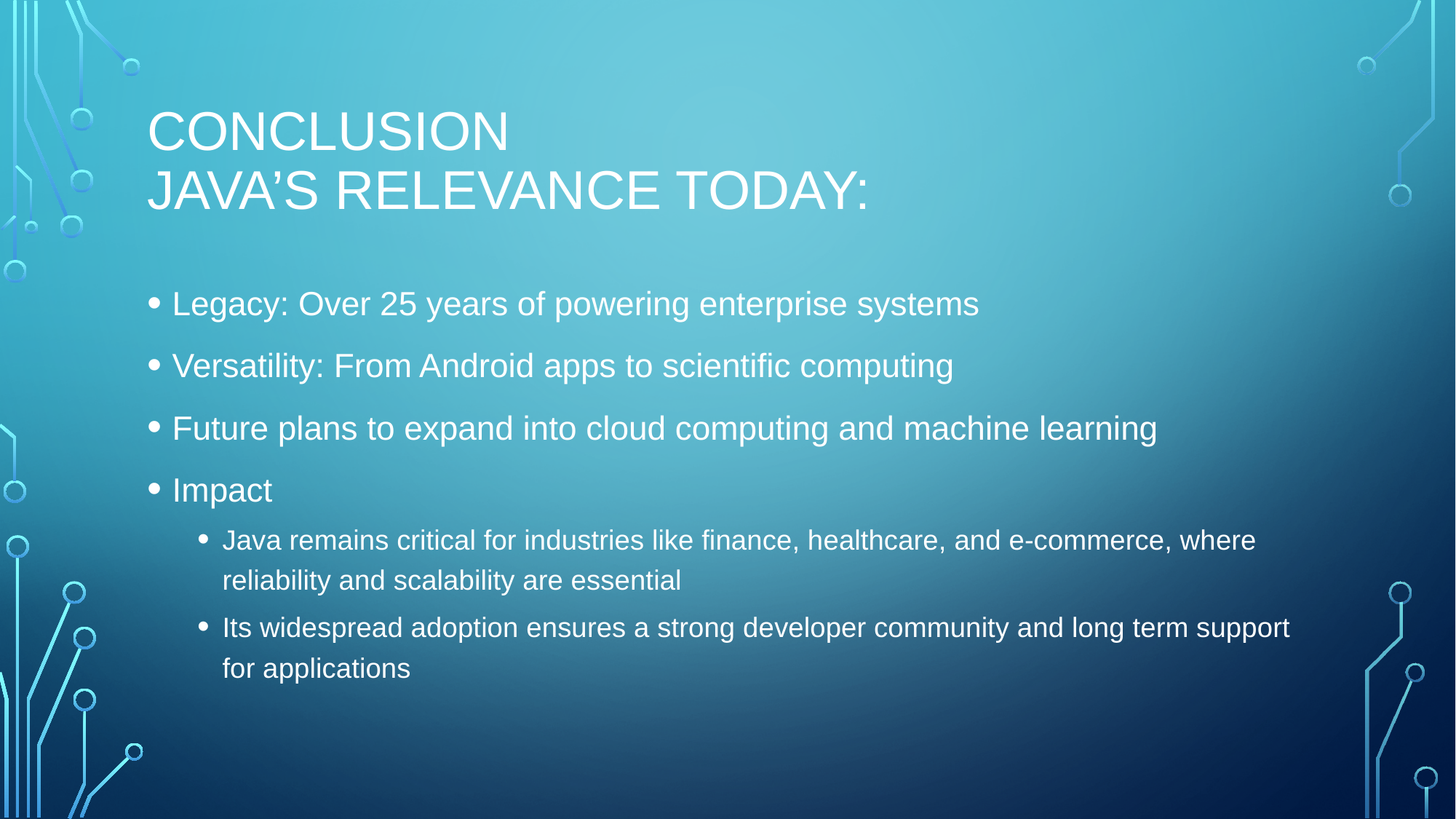

# Conclusion Java’s relevance today:
Legacy: Over 25 years of powering enterprise systems
Versatility: From Android apps to scientific computing
Future plans to expand into cloud computing and machine learning
Impact
Java remains critical for industries like finance, healthcare, and e-commerce, where reliability and scalability are essential
Its widespread adoption ensures a strong developer community and long term support for applications